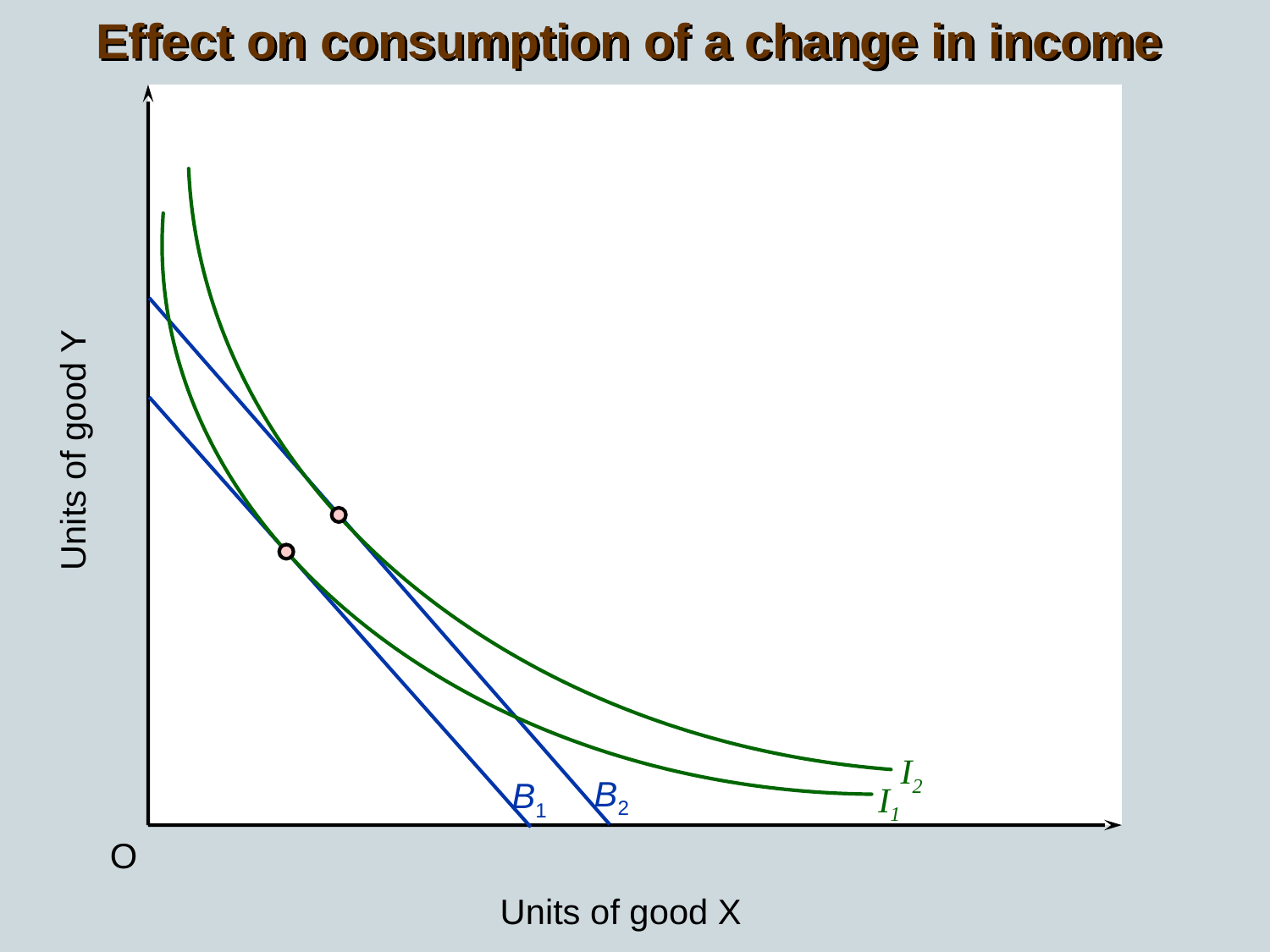

Effect on consumption of a change in income

Units of good Y

I2
B2
B1
I1

O

Units of good X